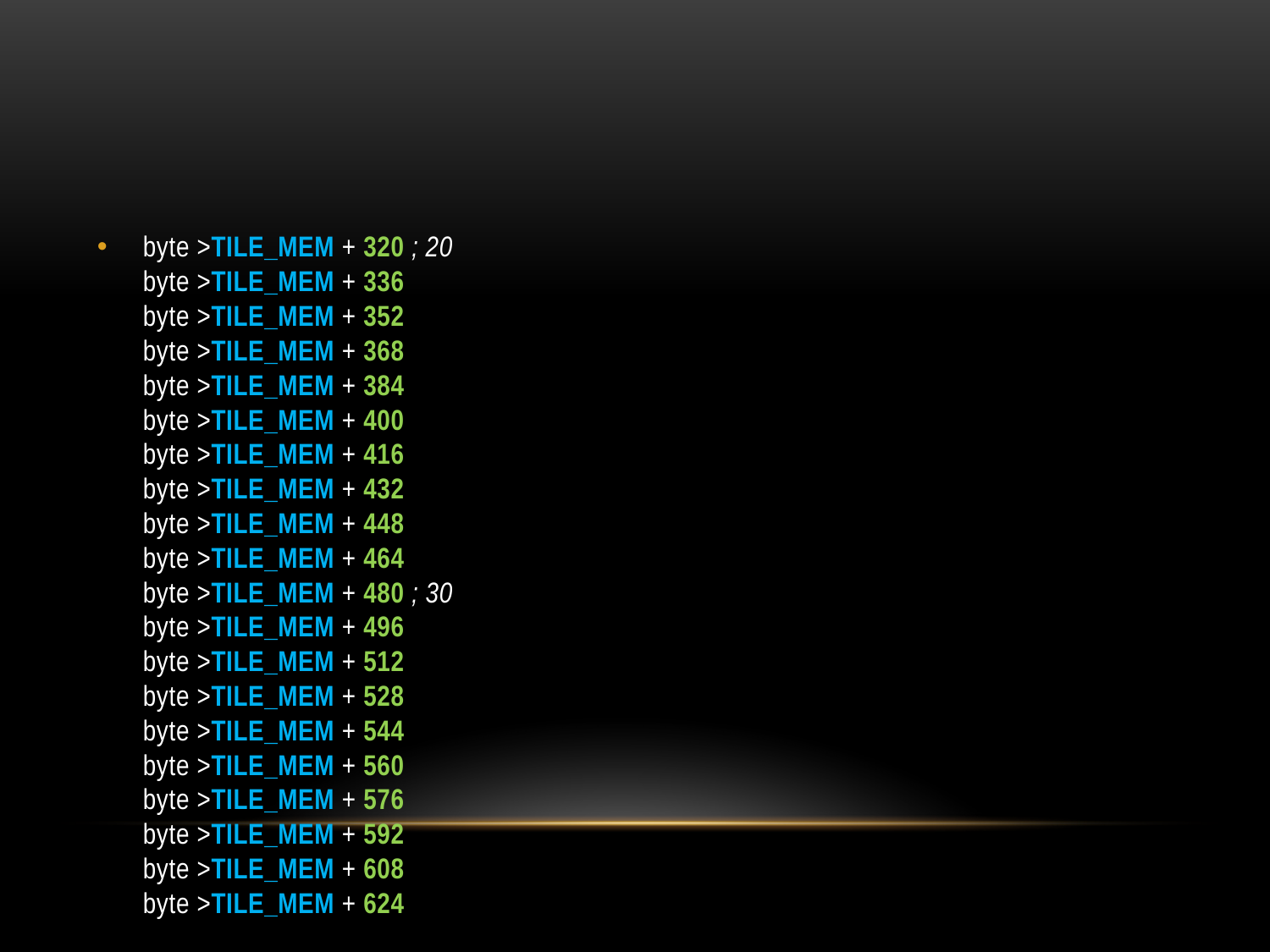

#
byte >TILE_MEM + 320 ; 20
byte >TILE_MEM + 336
byte >TILE_MEM + 352
byte >TILE_MEM + 368
byte >TILE_MEM + 384
byte >TILE_MEM + 400
byte >TILE_MEM + 416
byte >TILE_MEM + 432
byte >TILE_MEM + 448
byte >TILE_MEM + 464
byte >TILE_MEM + 480 ; 30
byte >TILE_MEM + 496
byte >TILE_MEM + 512
byte >TILE_MEM + 528
byte >TILE_MEM + 544
byte >TILE_MEM + 560
byte >TILE_MEM + 576
byte >TILE_MEM + 592
byte >TILE_MEM + 608
byte >TILE_MEM + 624